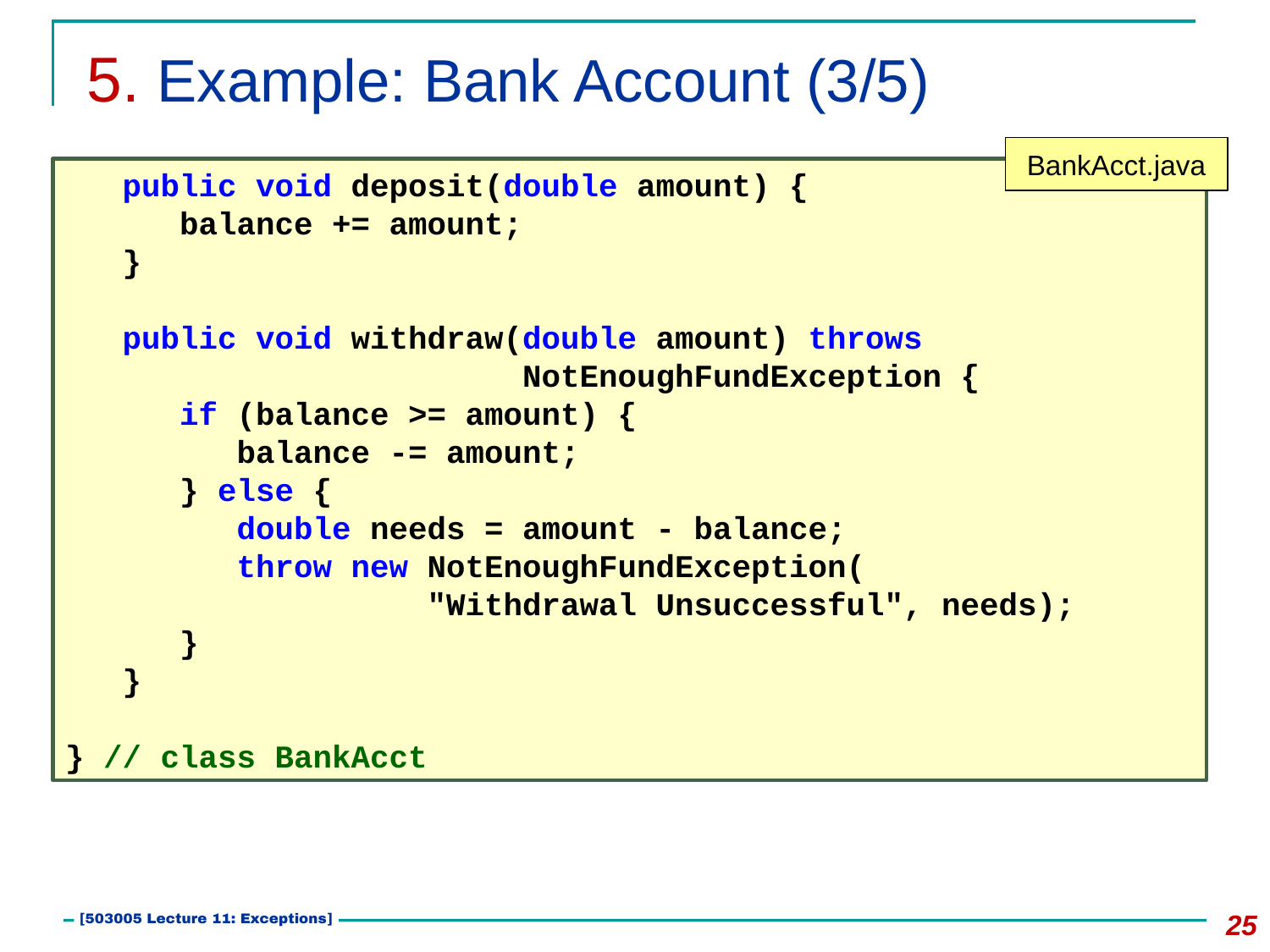

# 5. Example: Bank Account (3/5)
BankAcct.java
   public void deposit(double amount) {
      balance += amount;
   }

   public void withdraw(double amount) throws
                        NotEnoughFundException {
      if (balance >= amount) {
         balance -= amount;
      } else {
         double needs = amount - balance;
         throw new NotEnoughFundException(
                   "Withdrawal Unsuccessful", needs);
      }
   }

} // class BankAcct
25
[503005 Lecture 11: Exceptions]